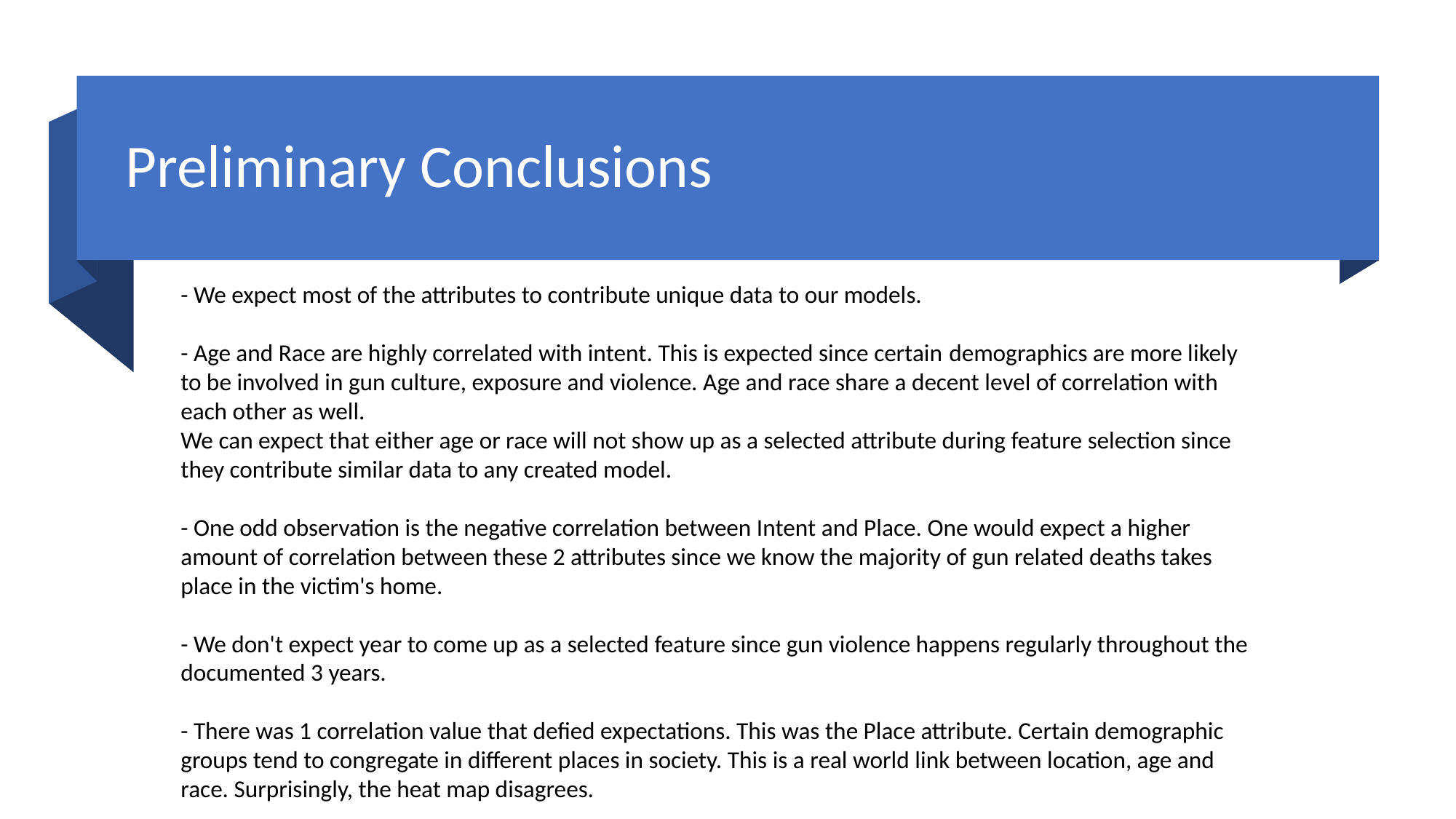

# Preliminary Conclusions

- We expect most of the attributes to contribute unique data to our models.

- Age and Race are highly correlated with intent. This is expected since certain demographics are more likely to be involved in gun culture, exposure and violence. Age and race share a decent level of correlation with each other as well.
We can expect that either age or race will not show up as a selected attribute during feature selection since they contribute similar data to any created model.
- One odd observation is the negative correlation between Intent and Place. One would expect a higher amount of correlation between these 2 attributes since we know the majority of gun related deaths takes place in the victim's home.

- We don't expect year to come up as a selected feature since gun violence happens regularly throughout the documented 3 years.

- There was 1 correlation value that defied expectations. This was the Place attribute. Certain demographic groups tend to congregate in different places in society. This is a real world link between location, age and race. Surprisingly, the heat map disagrees.